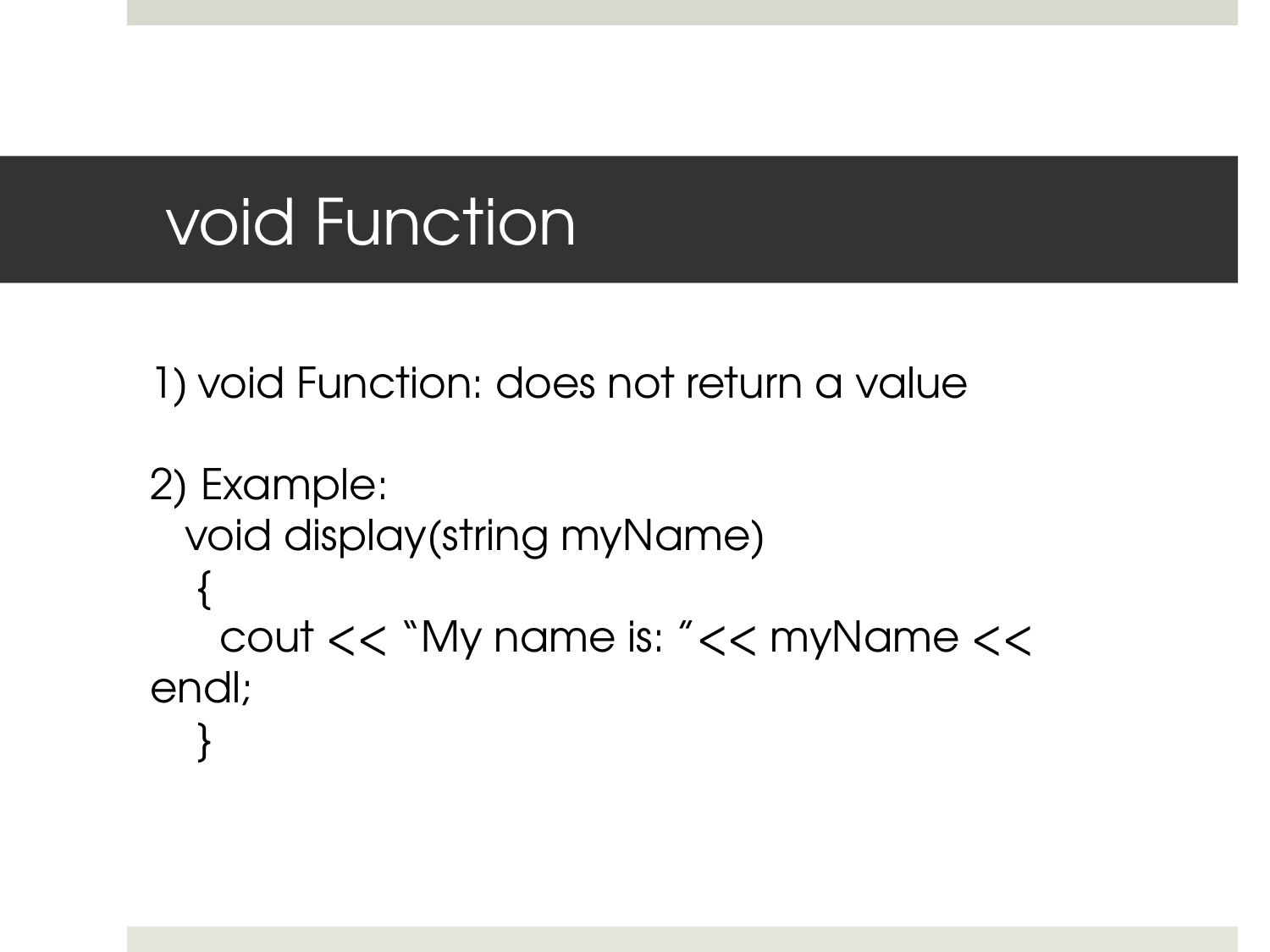

# void Function
void Function: does not return a value

2) Example:
   void display(string myName)
    {
      cout << “My name is: ”<< myName << endl;
    }